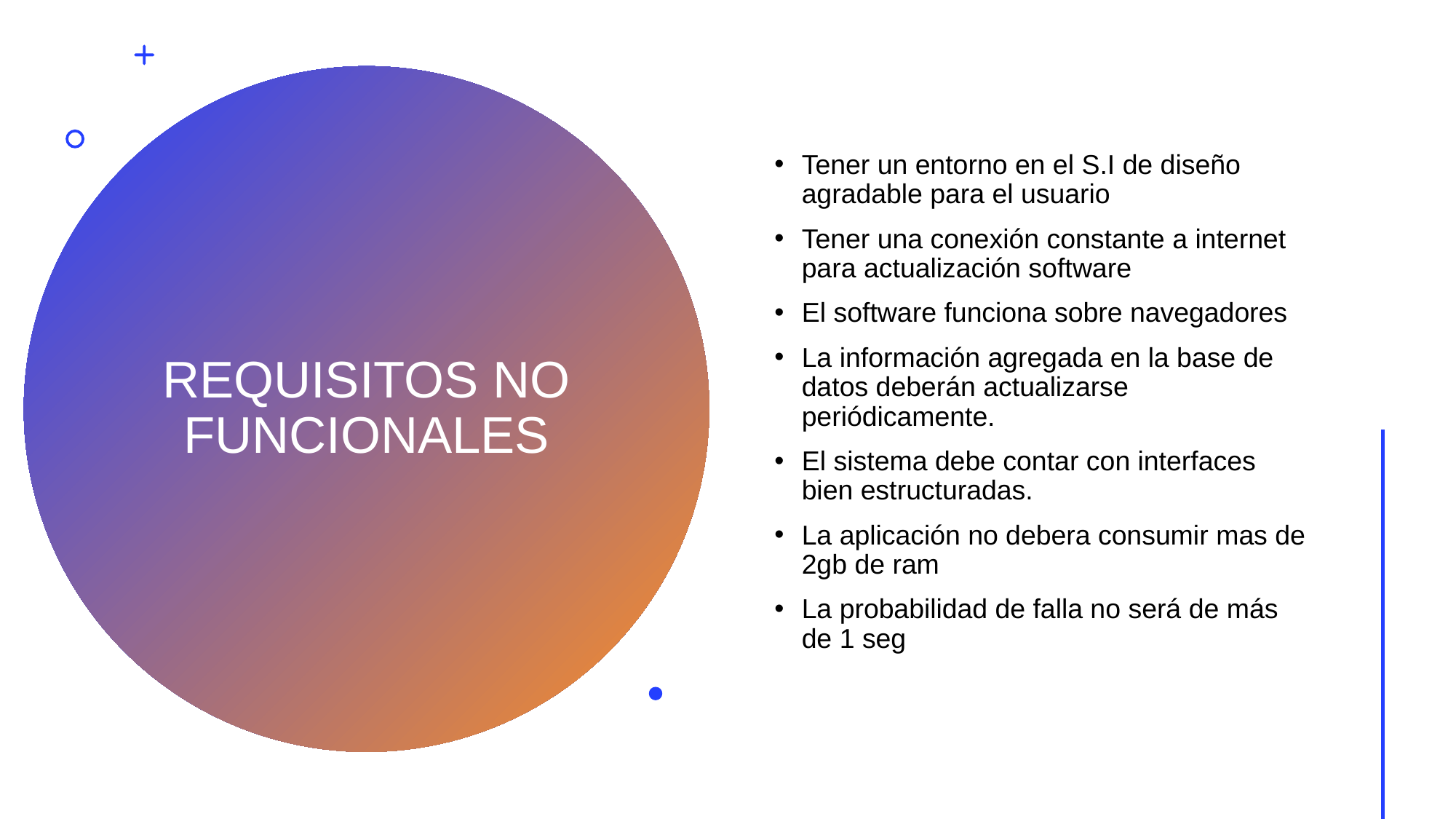

Tener un entorno en el S.I de diseño agradable para el usuario
Tener una conexión constante a internet para actualización software
El software funciona sobre navegadores
La información agregada en la base de datos deberán actualizarse periódicamente.
El sistema debe contar con interfaces bien estructuradas.
La aplicación no debera consumir mas de 2gb de ram
La probabilidad de falla no será de más de 1 seg

# REQUISITOS NO FUNCIONALES